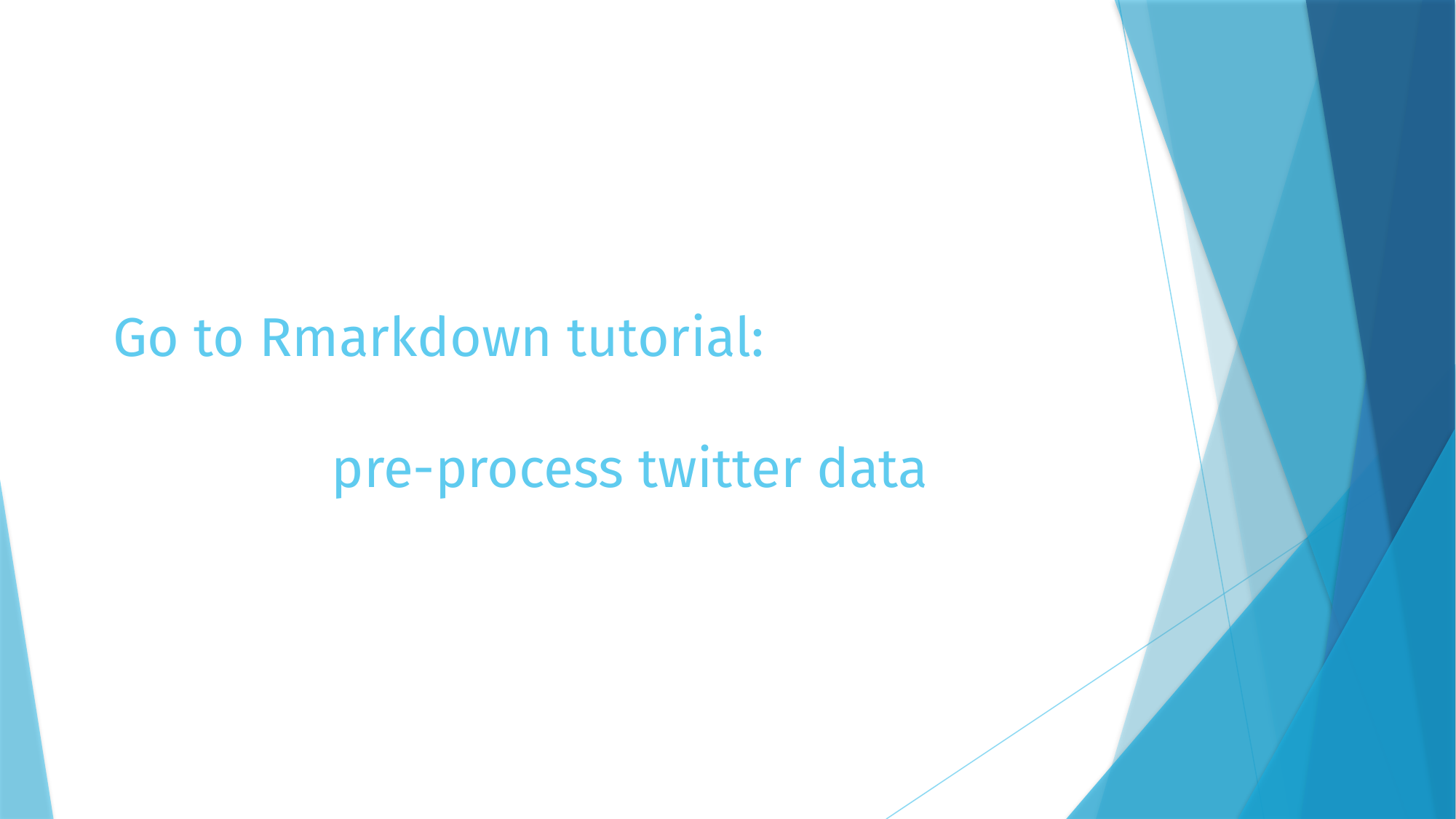

Go to Rmarkdown tutorial:

		pre-process twitter data